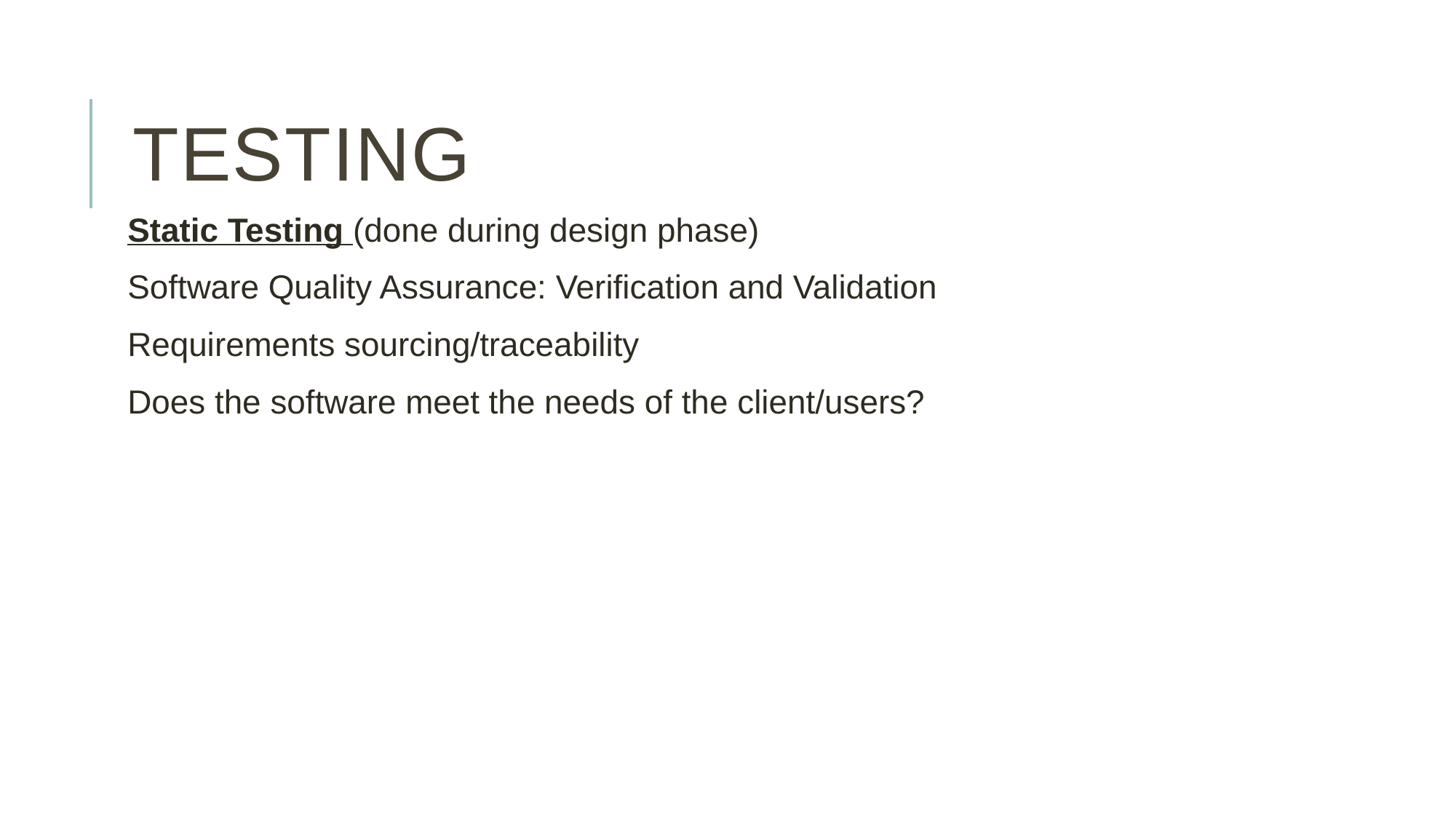

# Testing
Static Testing (done during design phase)
Software Quality Assurance: Verification and Validation
Requirements sourcing/traceability
Does the software meet the needs of the client/users?